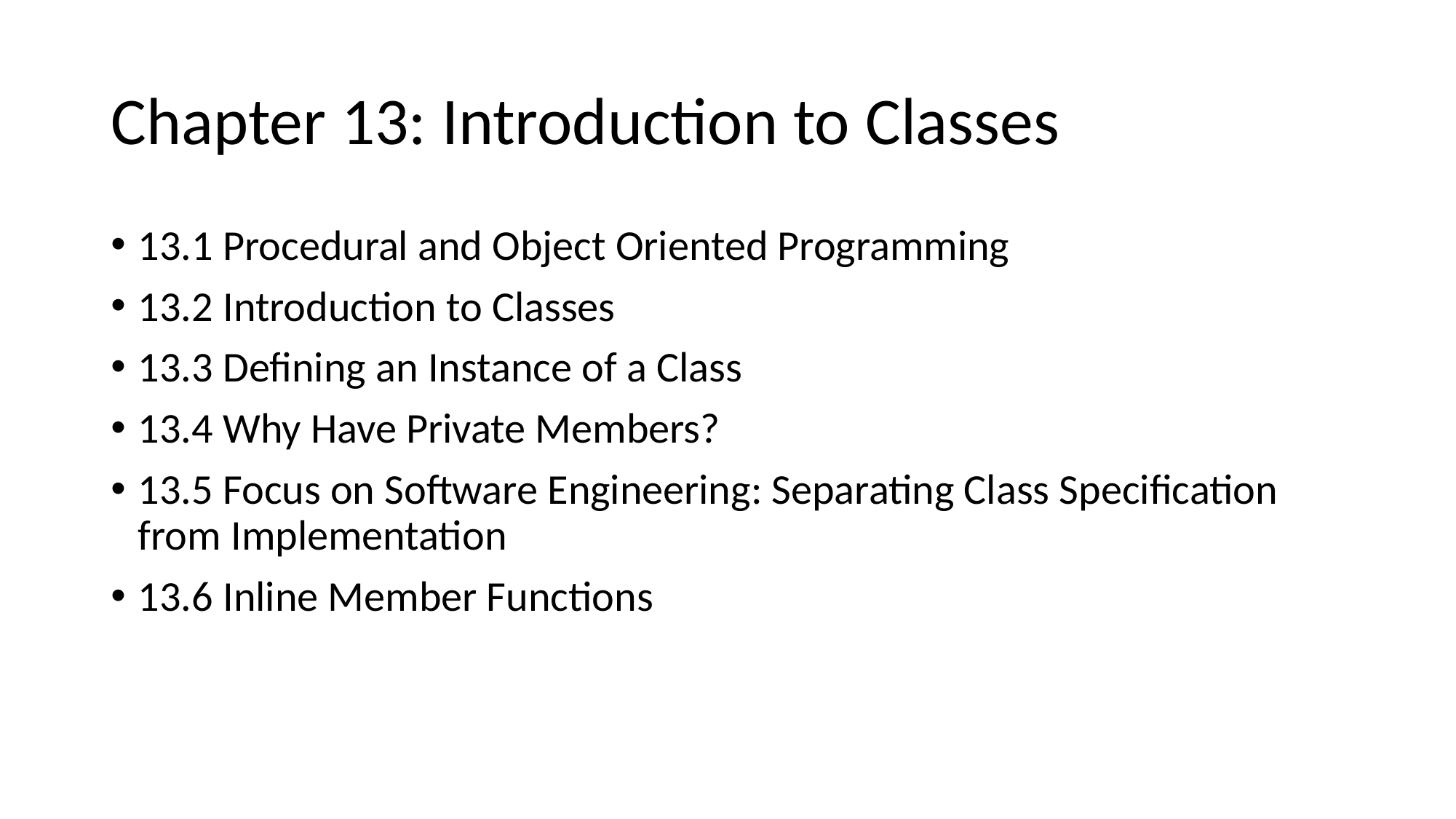

# Chapter 13: Introduction to Classes
13.1 Procedural and Object Oriented Programming
13.2 Introduction to Classes
13.3 Defining an Instance of a Class
13.4 Why Have Private Members?
13.5 Focus on Software Engineering: Separating Class Specification from Implementation
13.6 Inline Member Functions